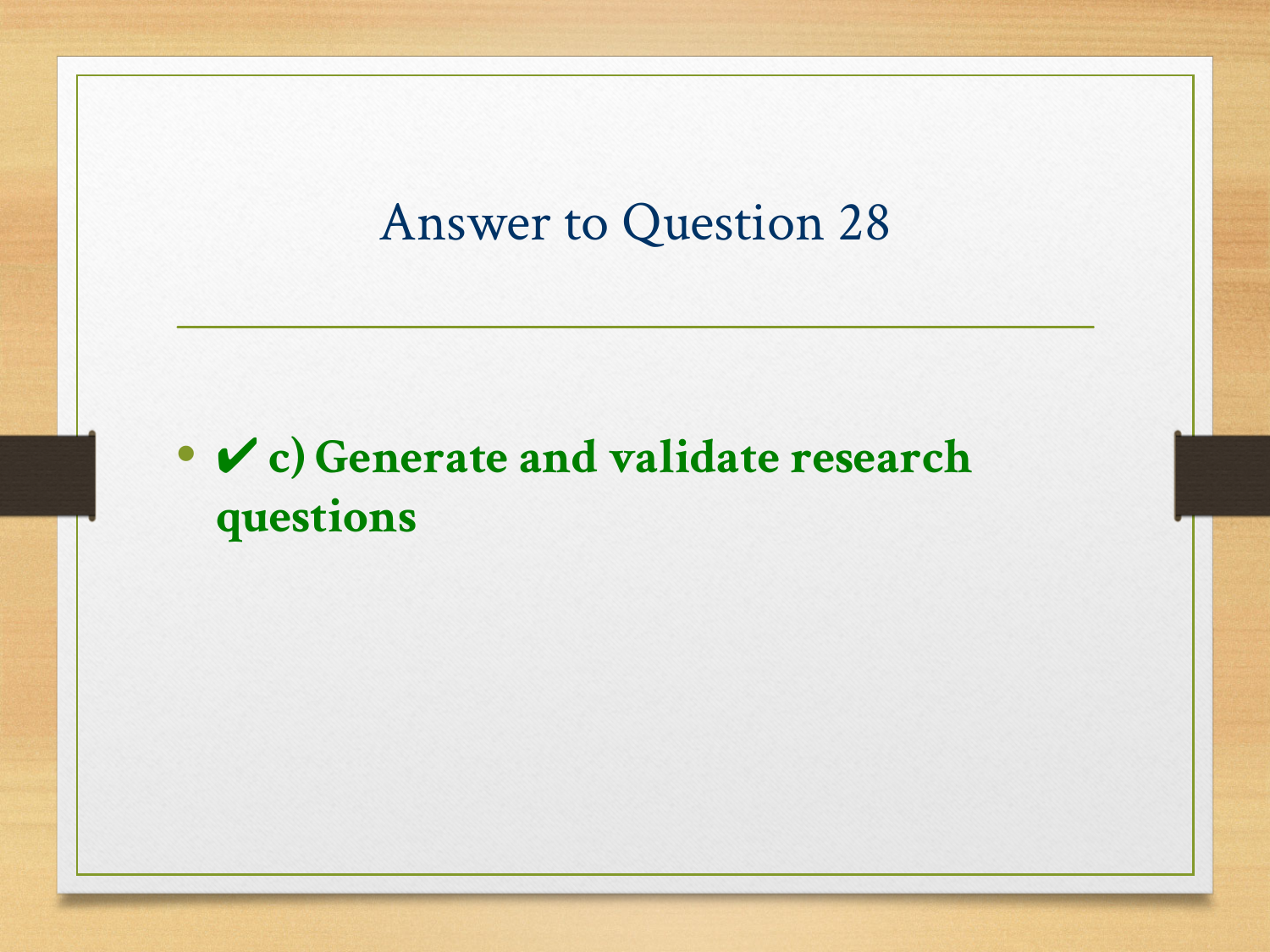

# Answer to Question 28

✔️ c) Generate and validate research questions